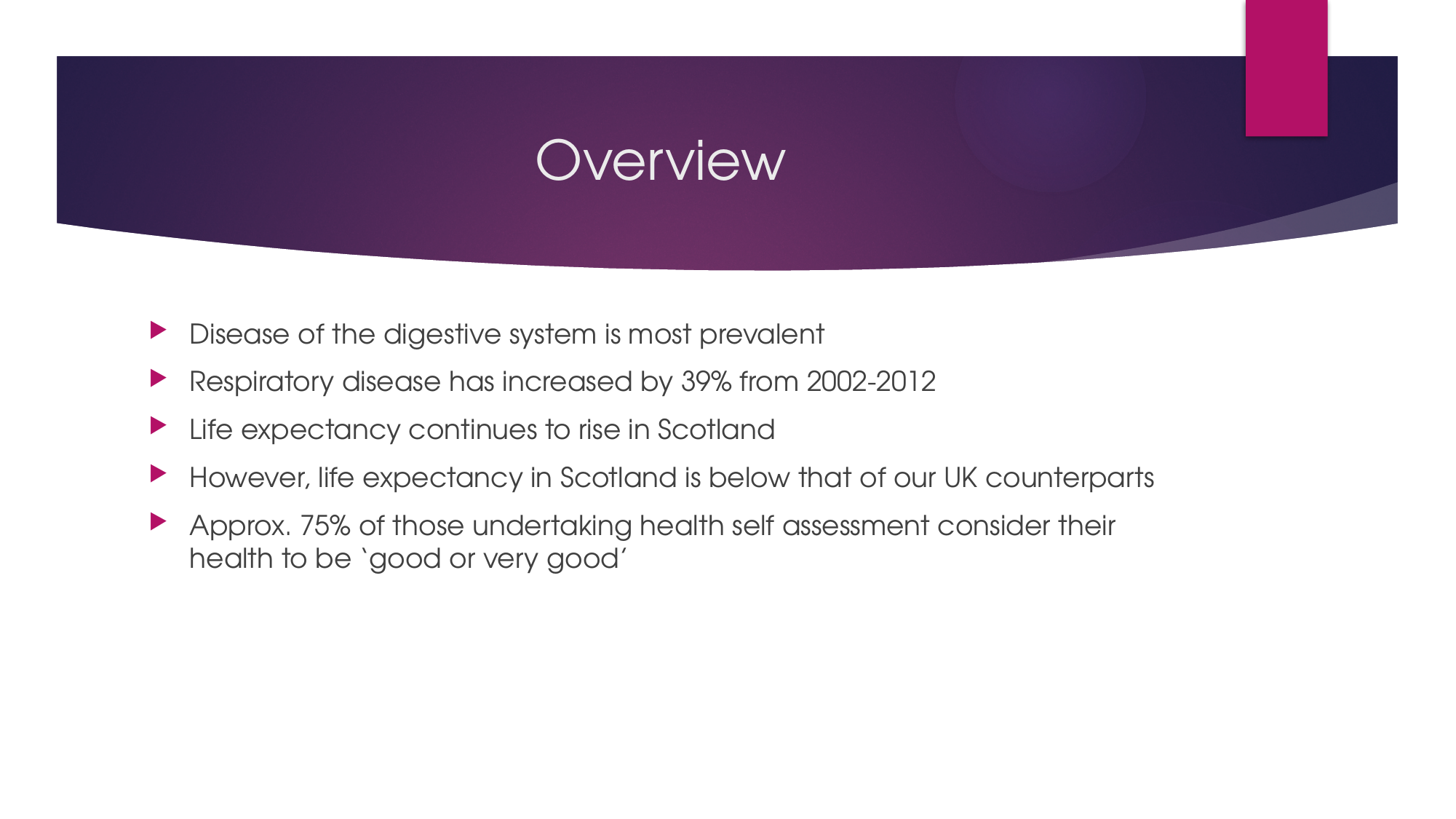

# Overview
Disease of the digestive system is most prevalent
Respiratory disease has increased by 39% from 2002-2012
Life expectancy continues to rise in Scotland
However, life expectancy in Scotland is below that of our UK counterparts
Approx. 75% of those undertaking health self assessment consider their health to be ‘good or very good’